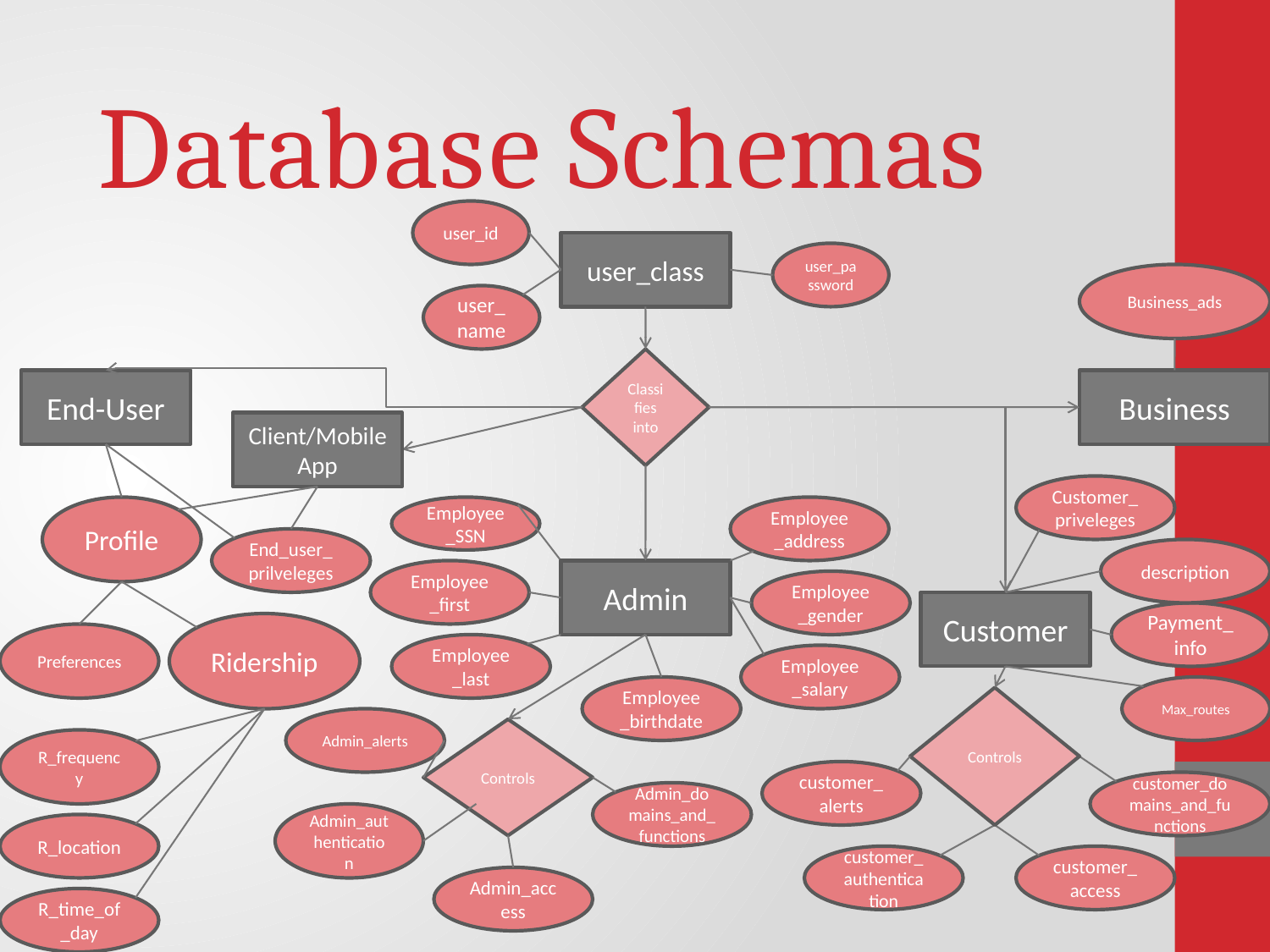

Database Schemas
user_id
user_class
user_password
Business_ads
user_name
Classifies into
End-User
Business
Client/Mobile App
Customer_priveleges
Profile
Employee_SSN
Employee_address
End_user_prilveleges
description
Employee_first
Admin
Employee_gender
Customer
Payment_info
Ridership
Preferences
Employee_last
Employee_salary
Employee_birthdate
Max_routes
Controls
Admin_alerts
Controls
R_frequency
customer_alerts
customer_domains_and_functions
Admin_domains_and_functions
Admin_authentication
R_location
customer_authentication
customer_access
Admin_access
R_time_of_day